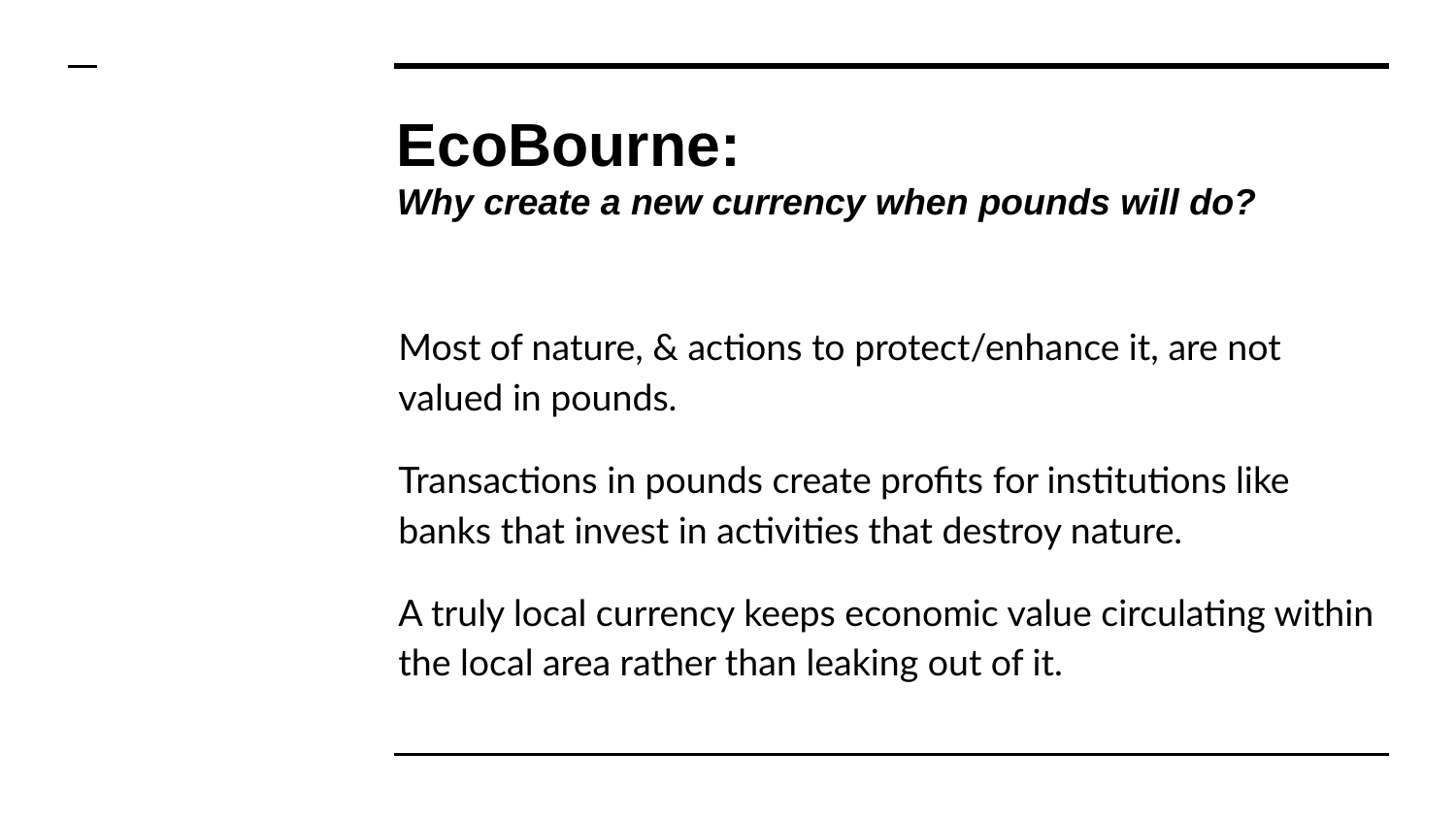

# EcoBourne:
Why create a new currency when pounds will do?
Most of nature, & actions to protect/enhance it, are not valued in pounds.
Transactions in pounds create profits for institutions like banks that invest in activities that destroy nature.
A truly local currency keeps economic value circulating within the local area rather than leaking out of it.